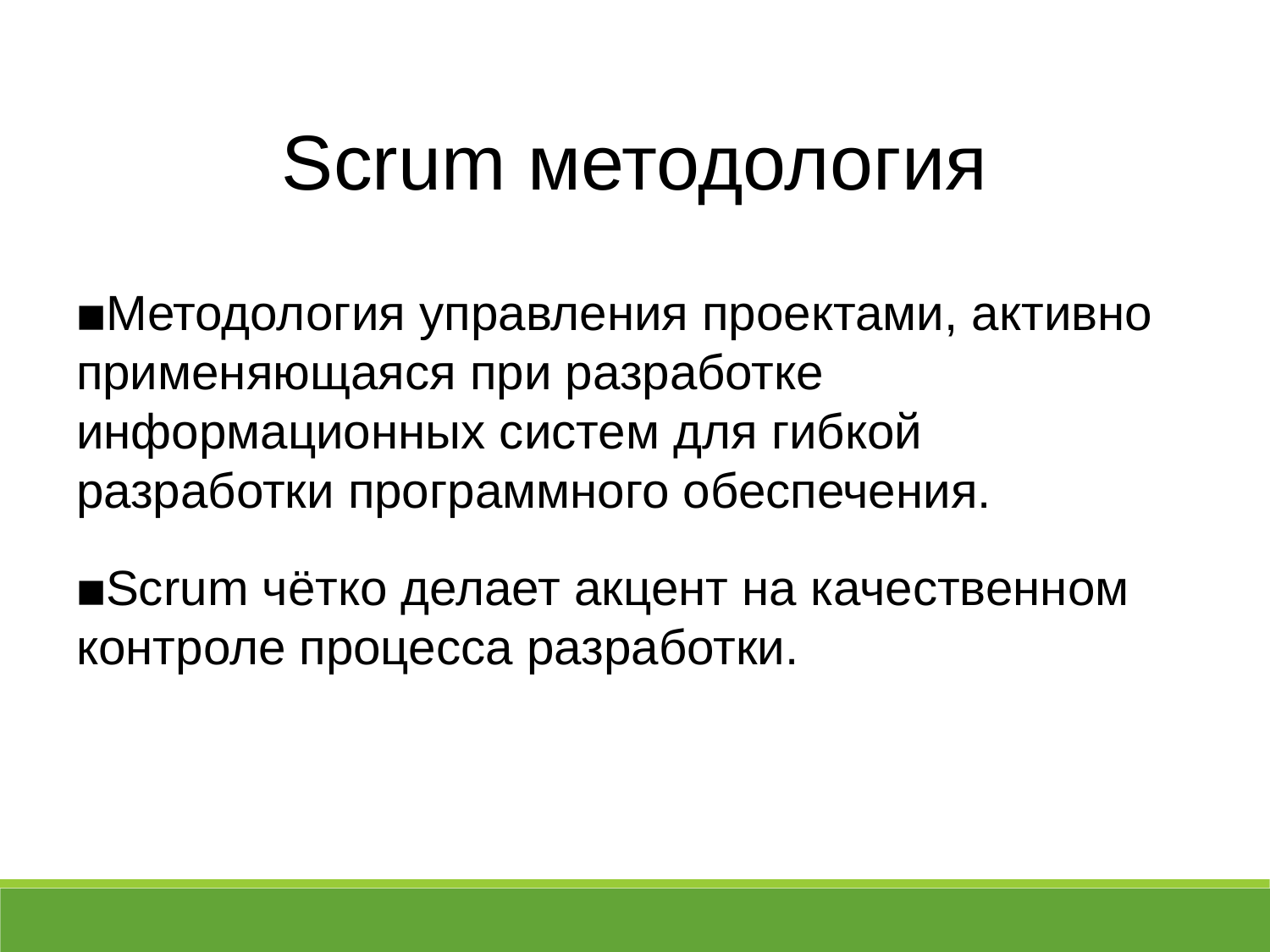

Scrum методология
Методология управления проектами, активно применяющаяся при разработке информационных систем для гибкой разработки программного обеспечения.

Scrum чётко делает акцент на качественном контроле процесса разработки.